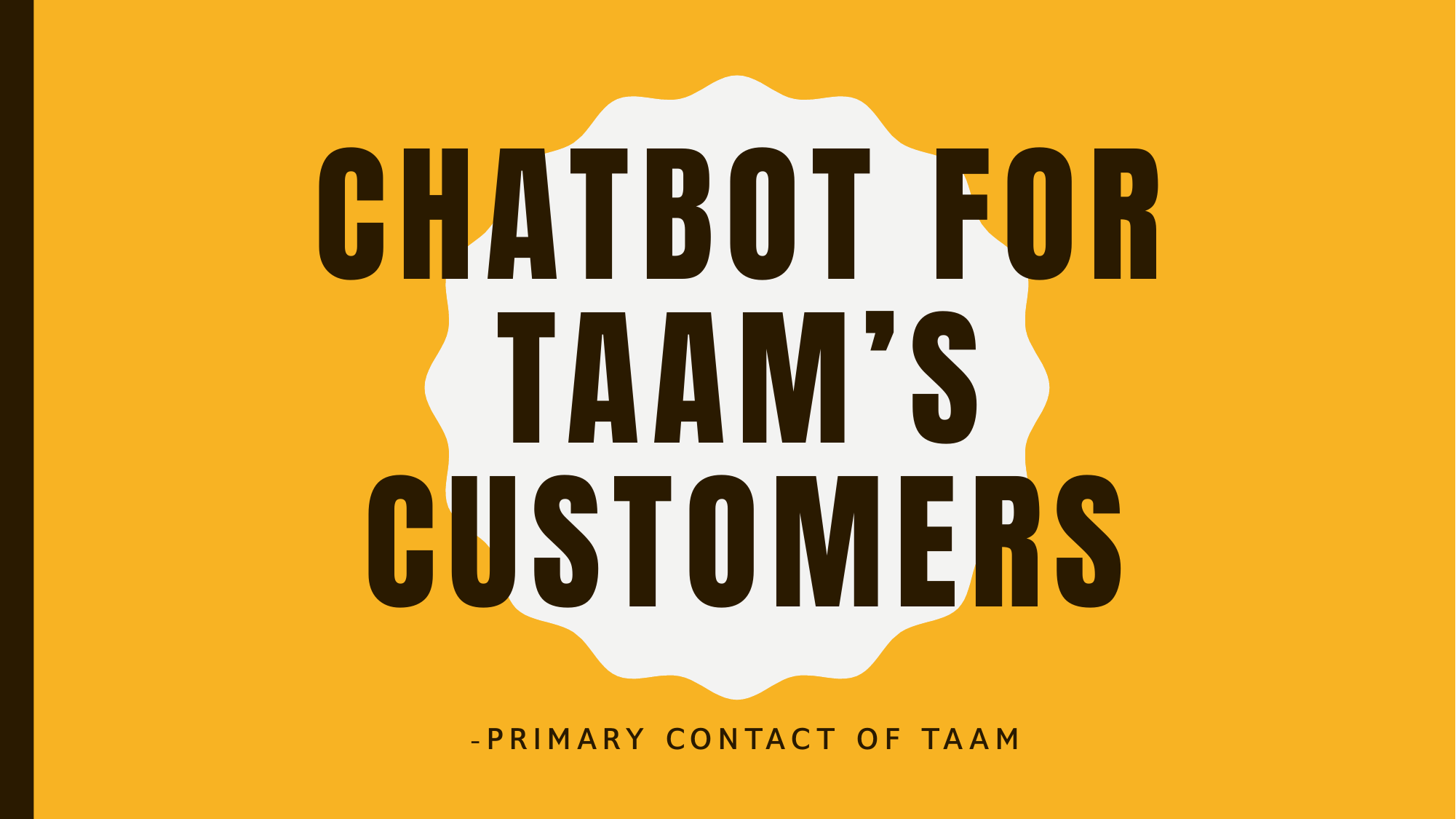

# Chatbot for TAAM’s Customers
-primary contact of TAAM